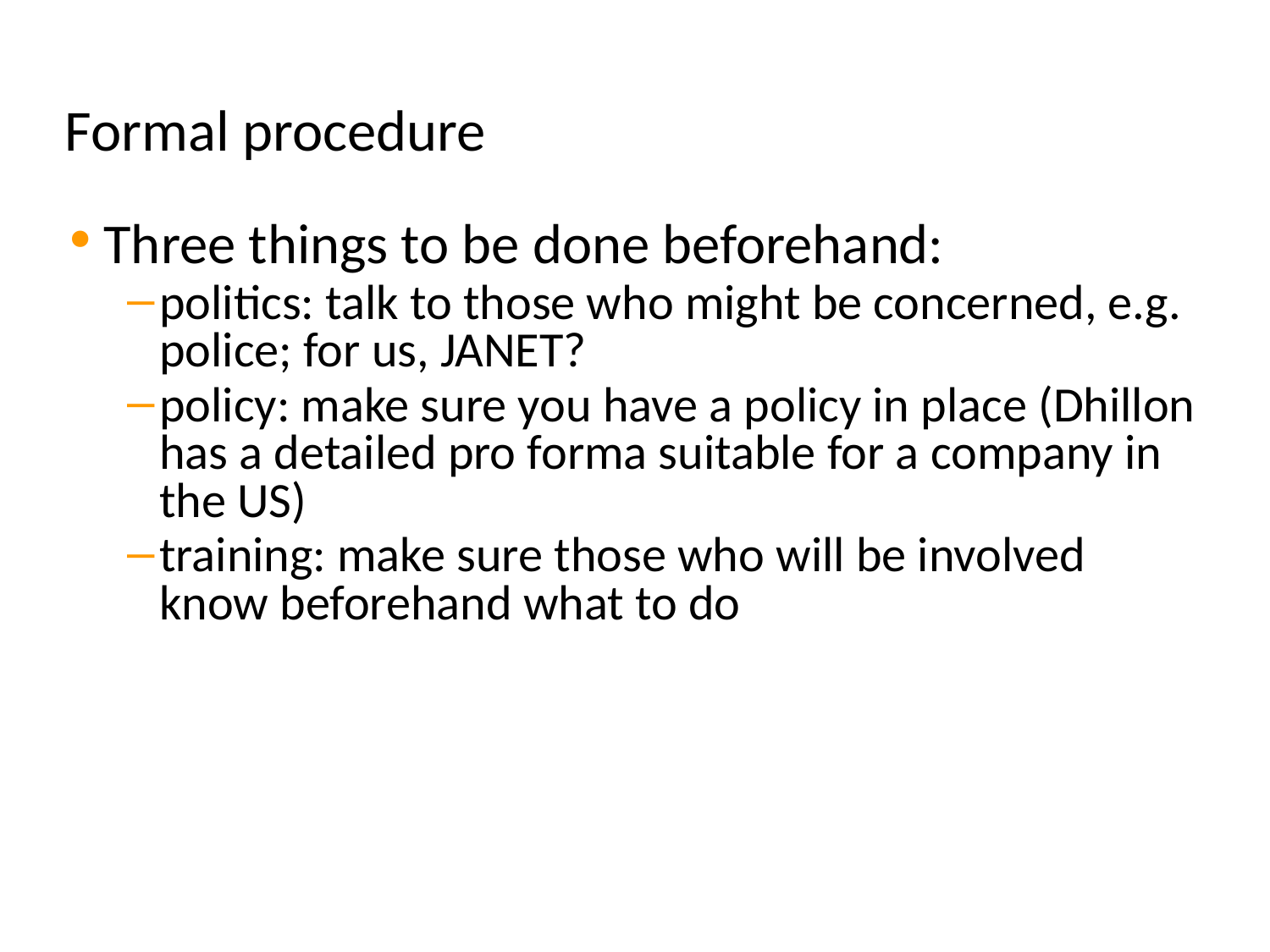

# Formal procedure
Three things to be done beforehand:
politics: talk to those who might be concerned, e.g. police; for us, JANET?
policy: make sure you have a policy in place (Dhillon has a detailed pro forma suitable for a company in the US)‏
training: make sure those who will be involved know beforehand what to do